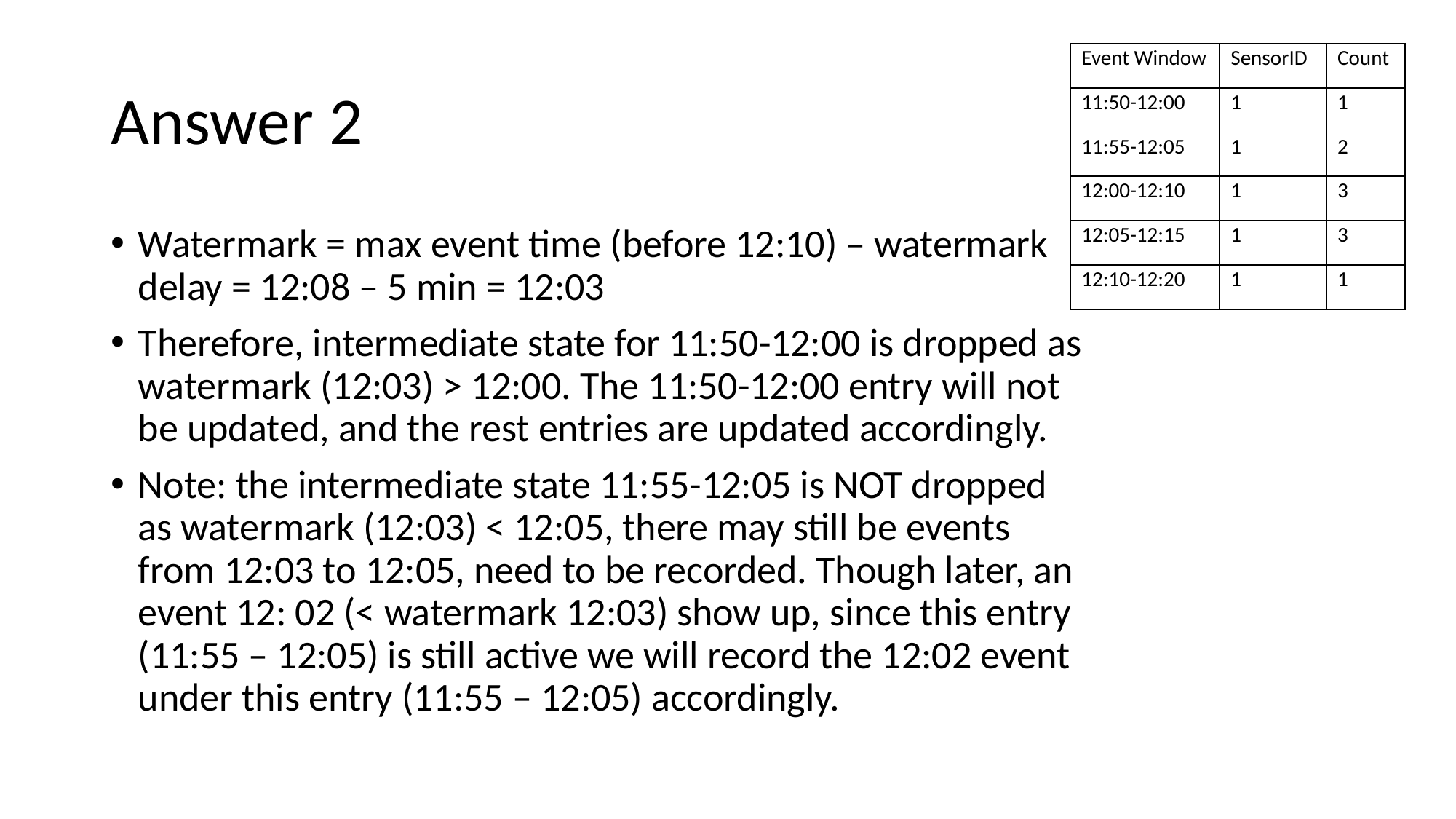

# Answer 2
| Event Window | SensorID | Count |
| --- | --- | --- |
| 11:50-12:00 | 1 | 1 |
| 11:55-12:05 | 1 | 2 |
| 12:00-12:10 | 1 | 3 |
| 12:05-12:15 | 1 | 3 |
| 12:10-12:20 | 1 | 1 |
Watermark = max event time (before 12:10) – watermark delay = 12:08 – 5 min = 12:03
Therefore, intermediate state for 11:50-12:00 is dropped as watermark (12:03) > 12:00. The 11:50-12:00 entry will not be updated, and the rest entries are updated accordingly.
Note: the intermediate state 11:55-12:05 is NOT dropped as watermark (12:03) < 12:05, there may still be events from 12:03 to 12:05, need to be recorded. Though later, an event 12: 02 (< watermark 12:03) show up, since this entry (11:55 – 12:05) is still active we will record the 12:02 event under this entry (11:55 – 12:05) accordingly.